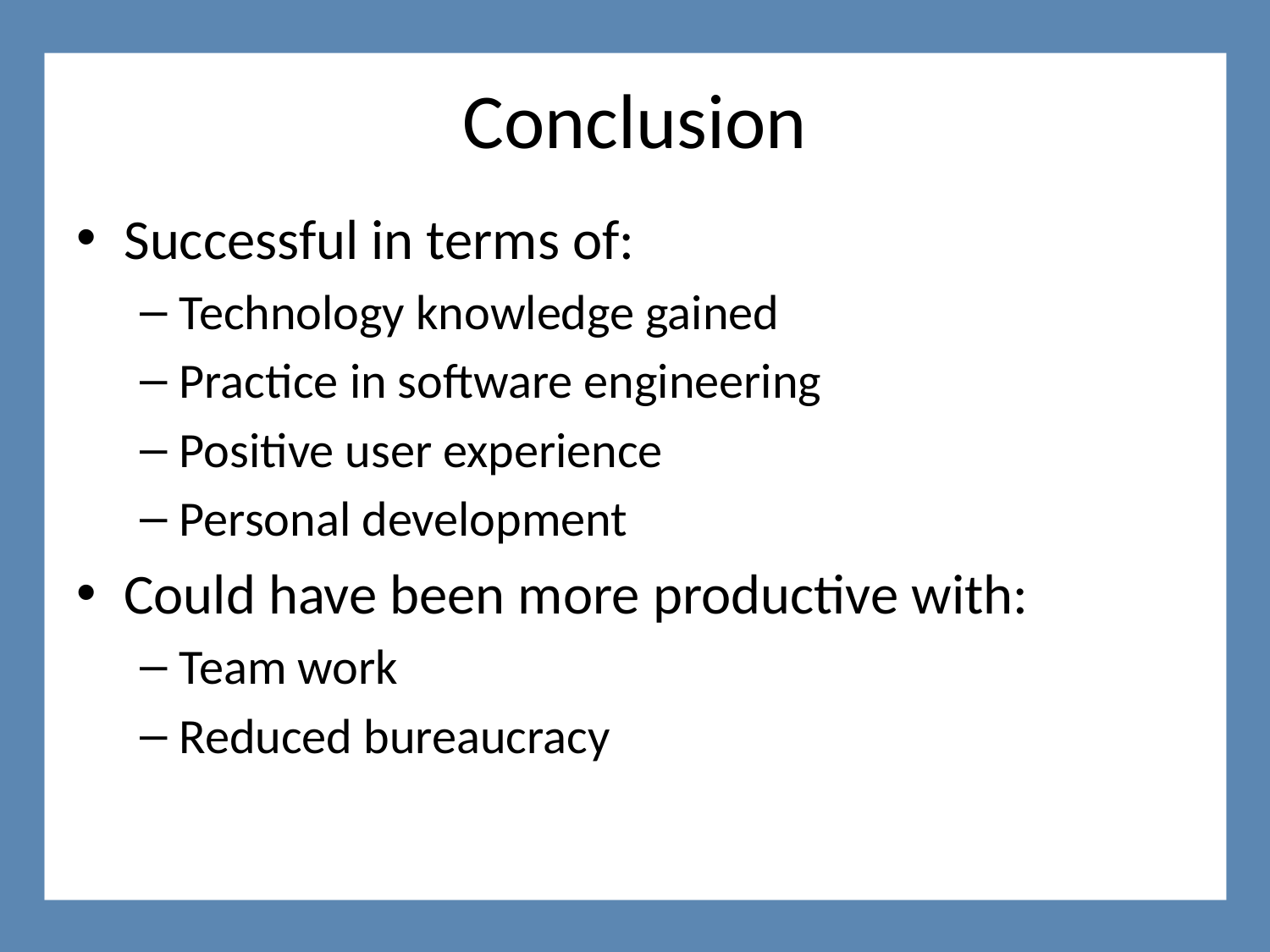

# Conclusion
Successful in terms of:
Technology knowledge gained
Practice in software engineering
Positive user experience
Personal development
Could have been more productive with:
Team work
Reduced bureaucracy